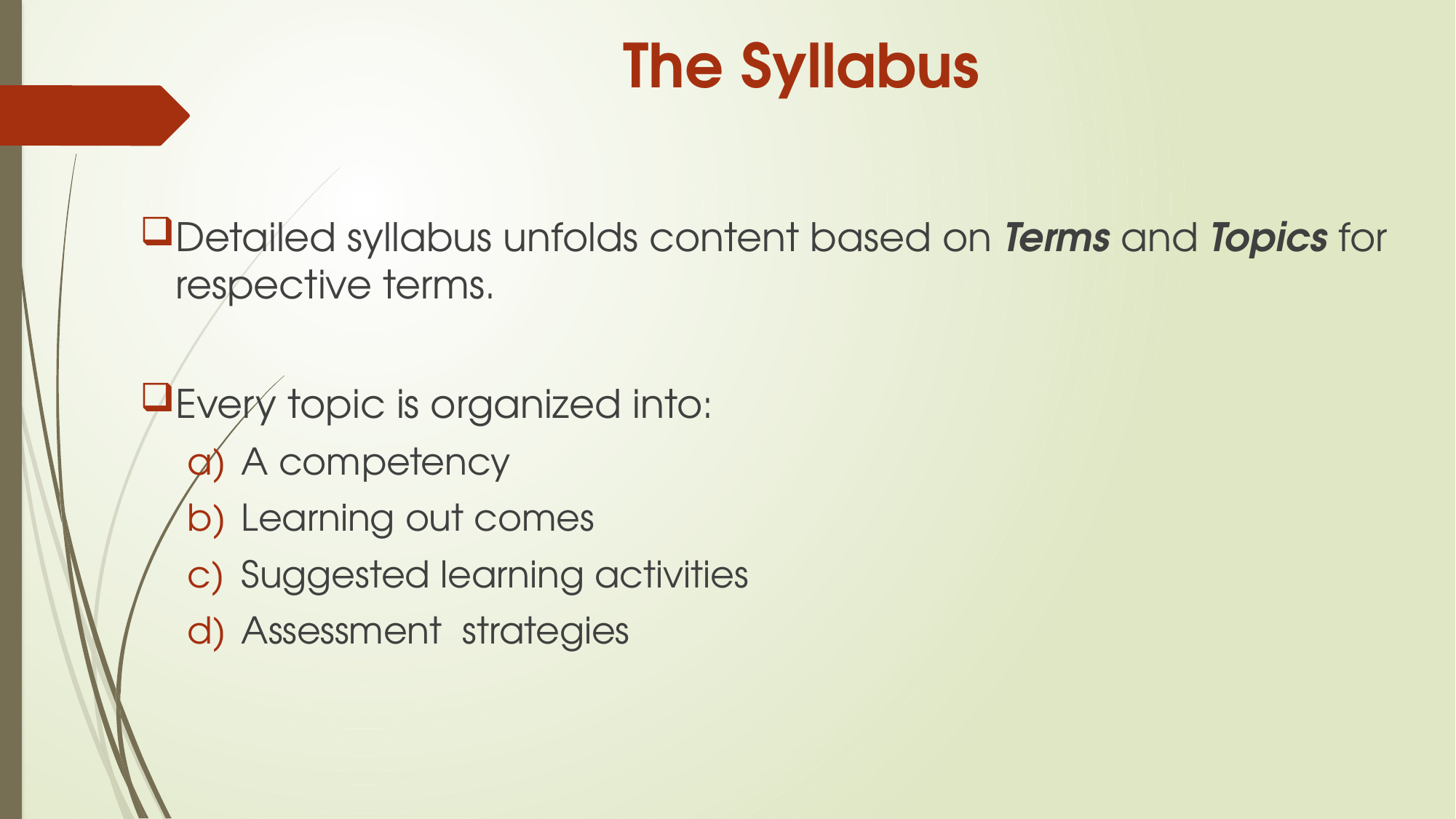

# The Syllabus
Detailed syllabus unfolds content based on Terms and Topics for respective terms.

Every topic is organized into:
A competency
Learning out comes
Suggested learning activities
Assessment  strategies